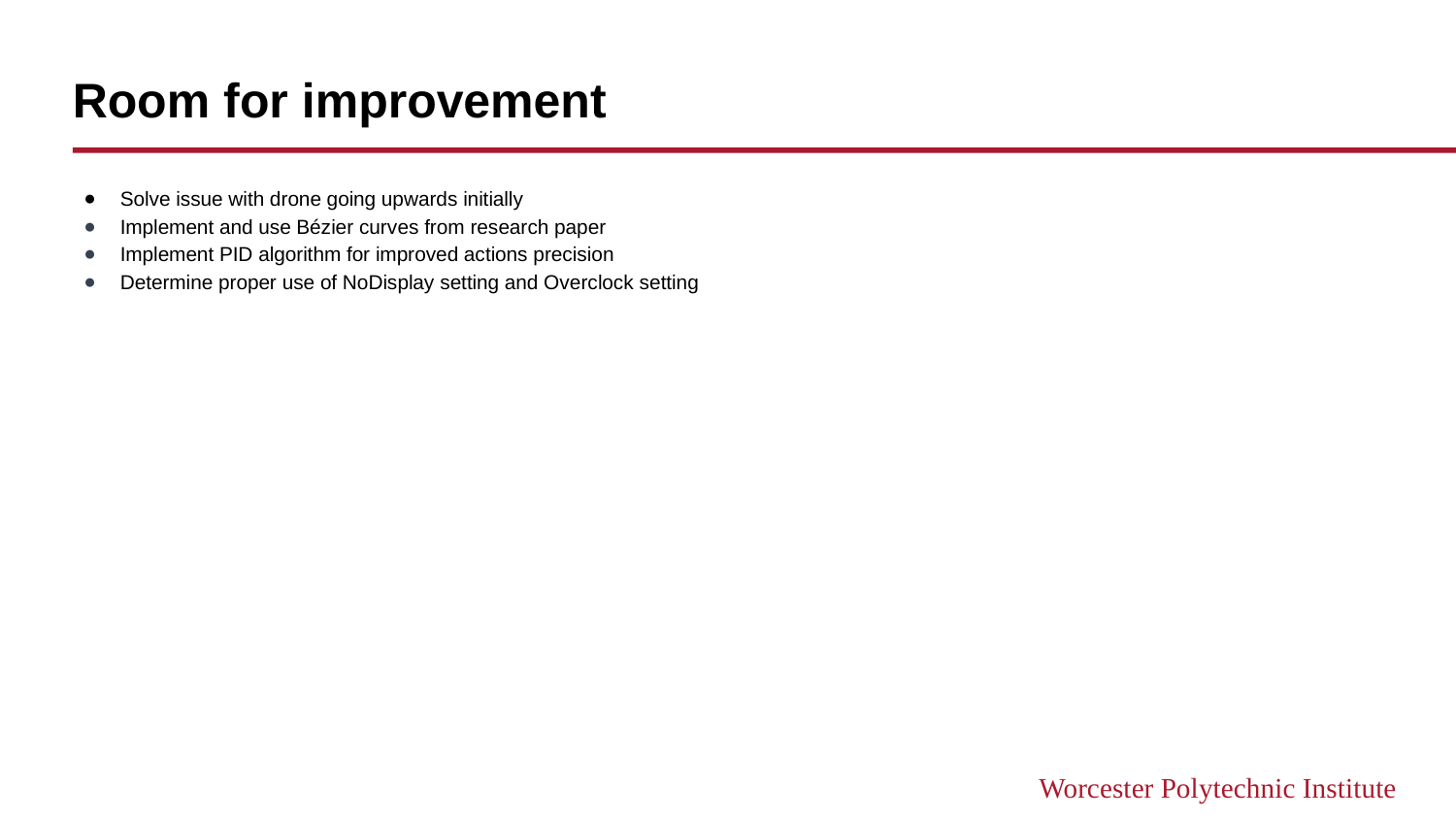

Room for improvement
Solve issue with drone going upwards initially
Implement and use Bézier curves from research paper
Implement PID algorithm for improved actions precision
Determine proper use of NoDisplay setting and Overclock setting